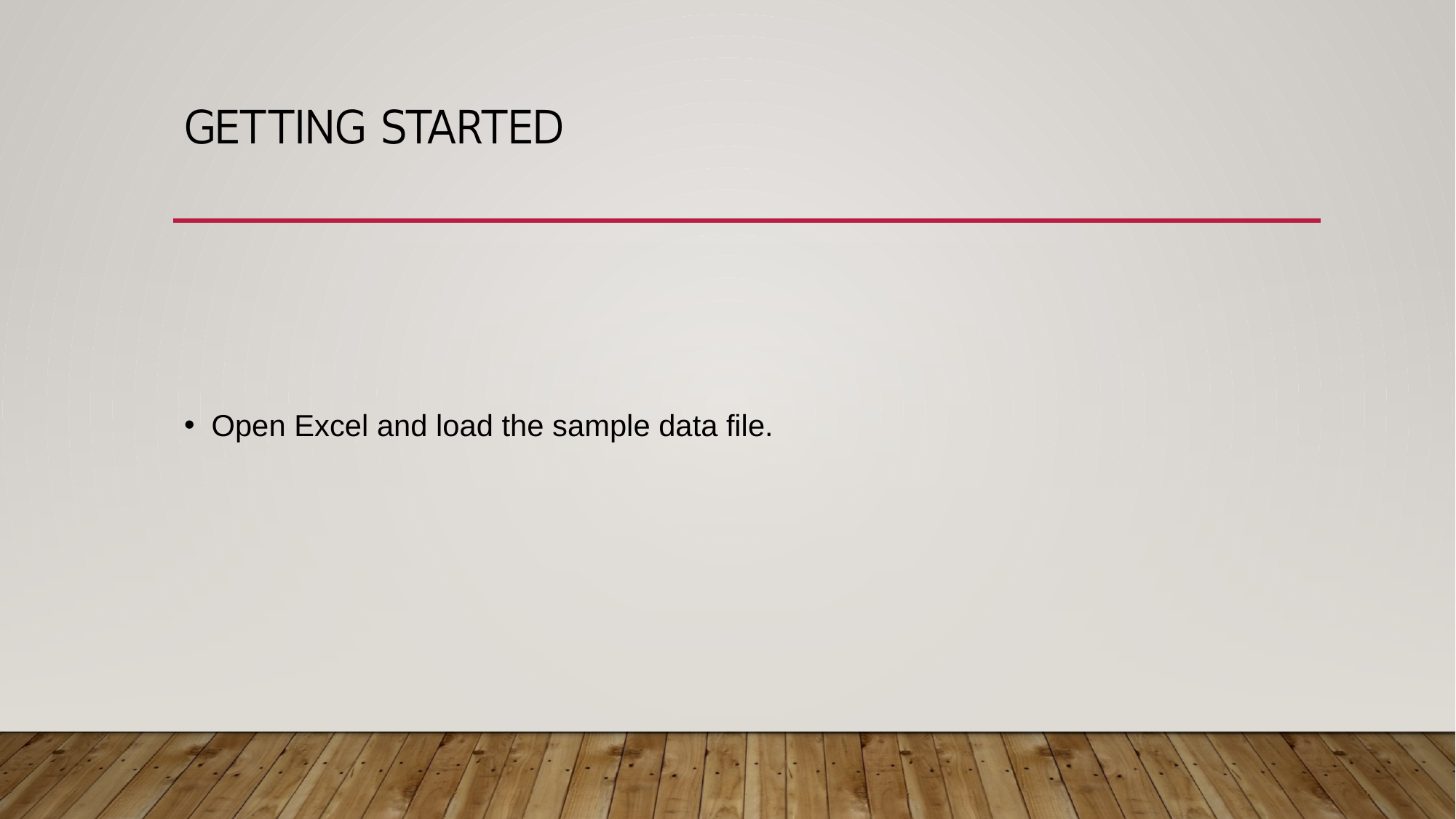

# Getting Started
Open Excel and load the sample data file.